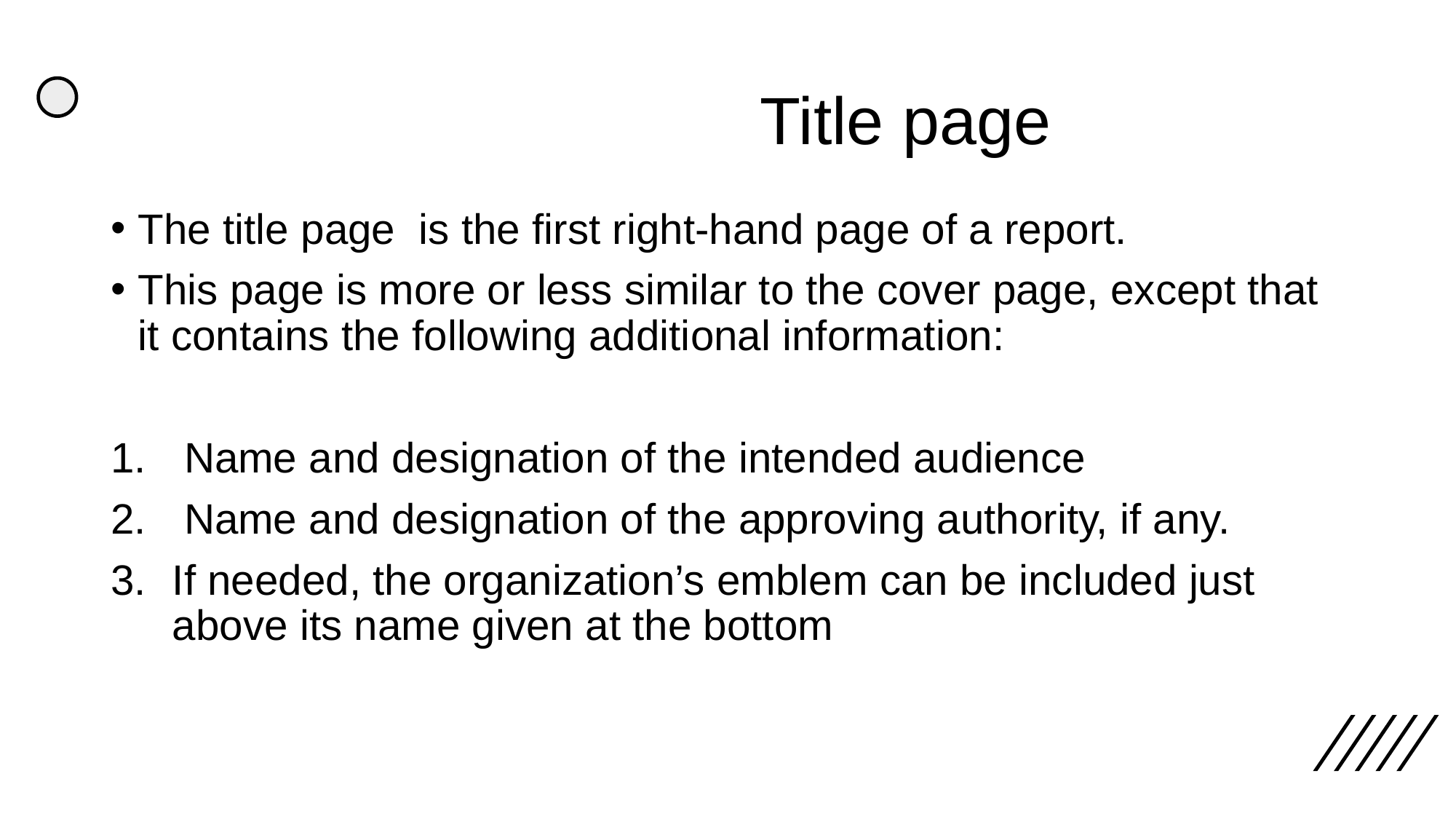

# Title page
The title page  is the first right-hand page of a report.
This page is more or less similar to the cover page, except that it contains the following additional information:

 Name and designation of the intended audience
 Name and designation of the approving authority, if any.
If needed, the organization’s emblem can be included just above its name given at the bottom